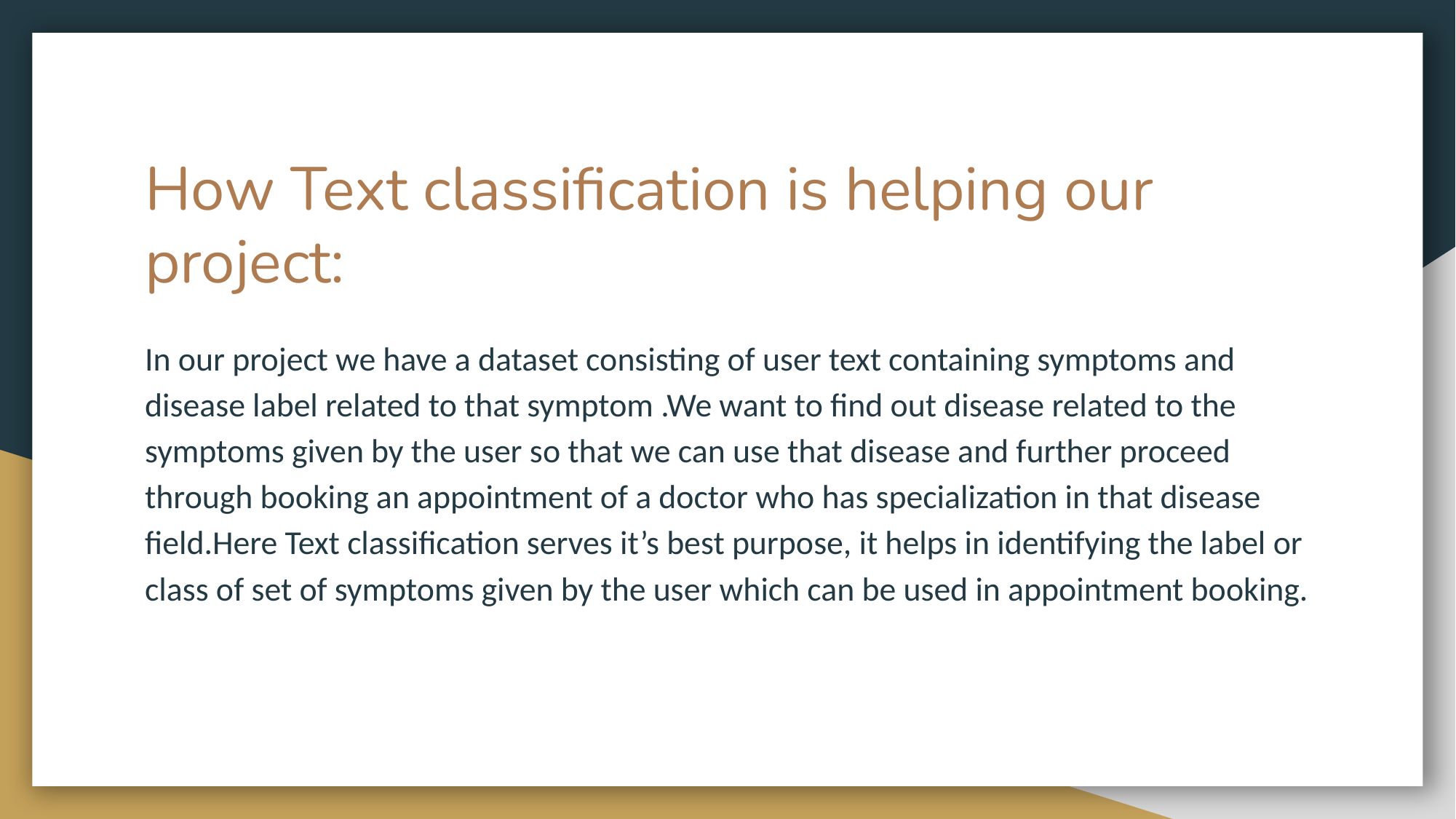

# How Text classification is helping our project:
In our project we have a dataset consisting of user text containing symptoms and disease label related to that symptom .We want to find out disease related to the symptoms given by the user so that we can use that disease and further proceed through booking an appointment of a doctor who has specialization in that disease field.Here Text classification serves it’s best purpose, it helps in identifying the label or class of set of symptoms given by the user which can be used in appointment booking.